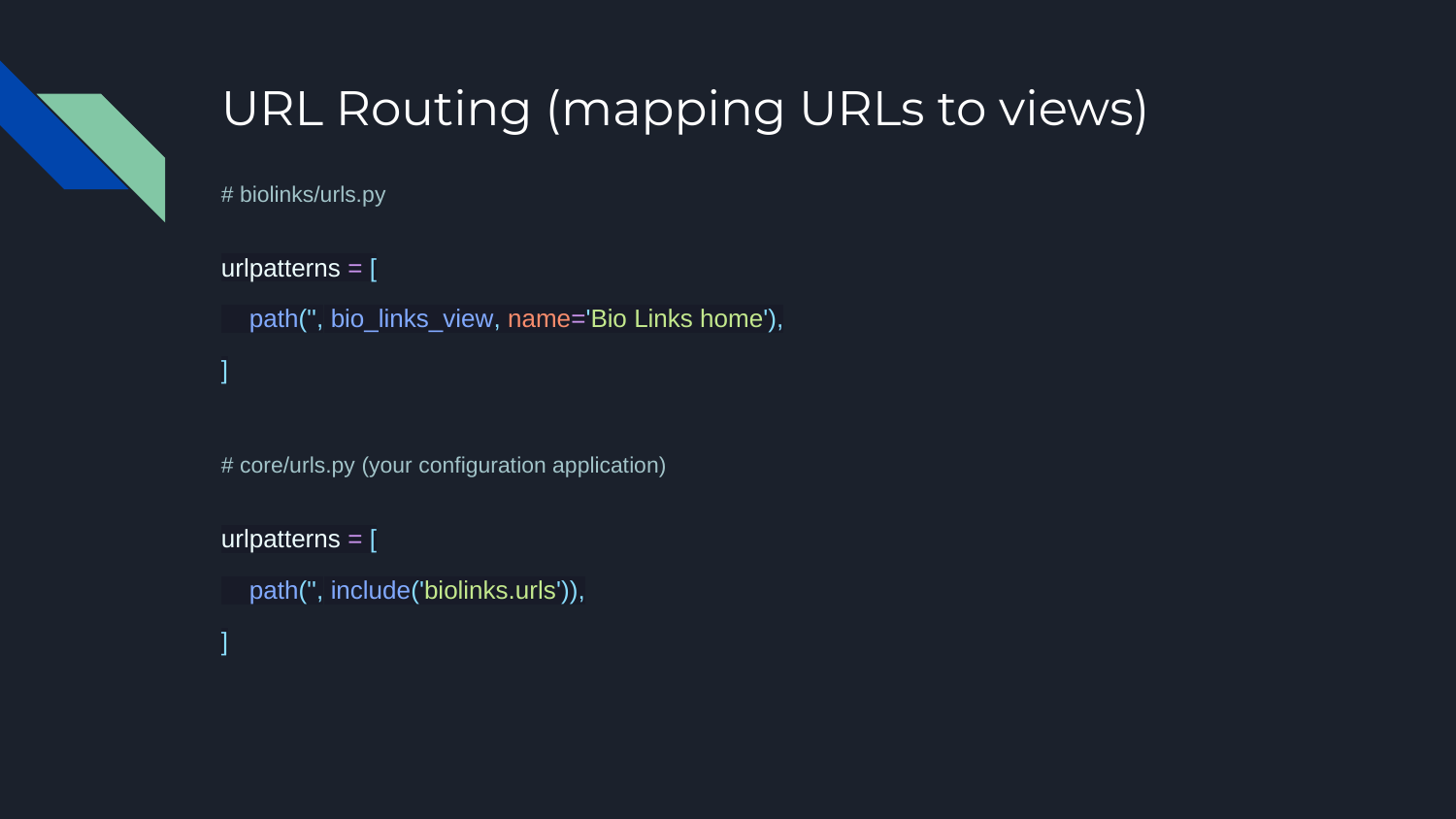

# URL Routing (mapping URLs to views)
# biolinks/urls.py
urlpatterns = [
    path('', bio_links_view, name='Bio Links home'),
]

# core/urls.py (your configuration application)
urlpatterns = [
    path('', include('biolinks.urls')),
]